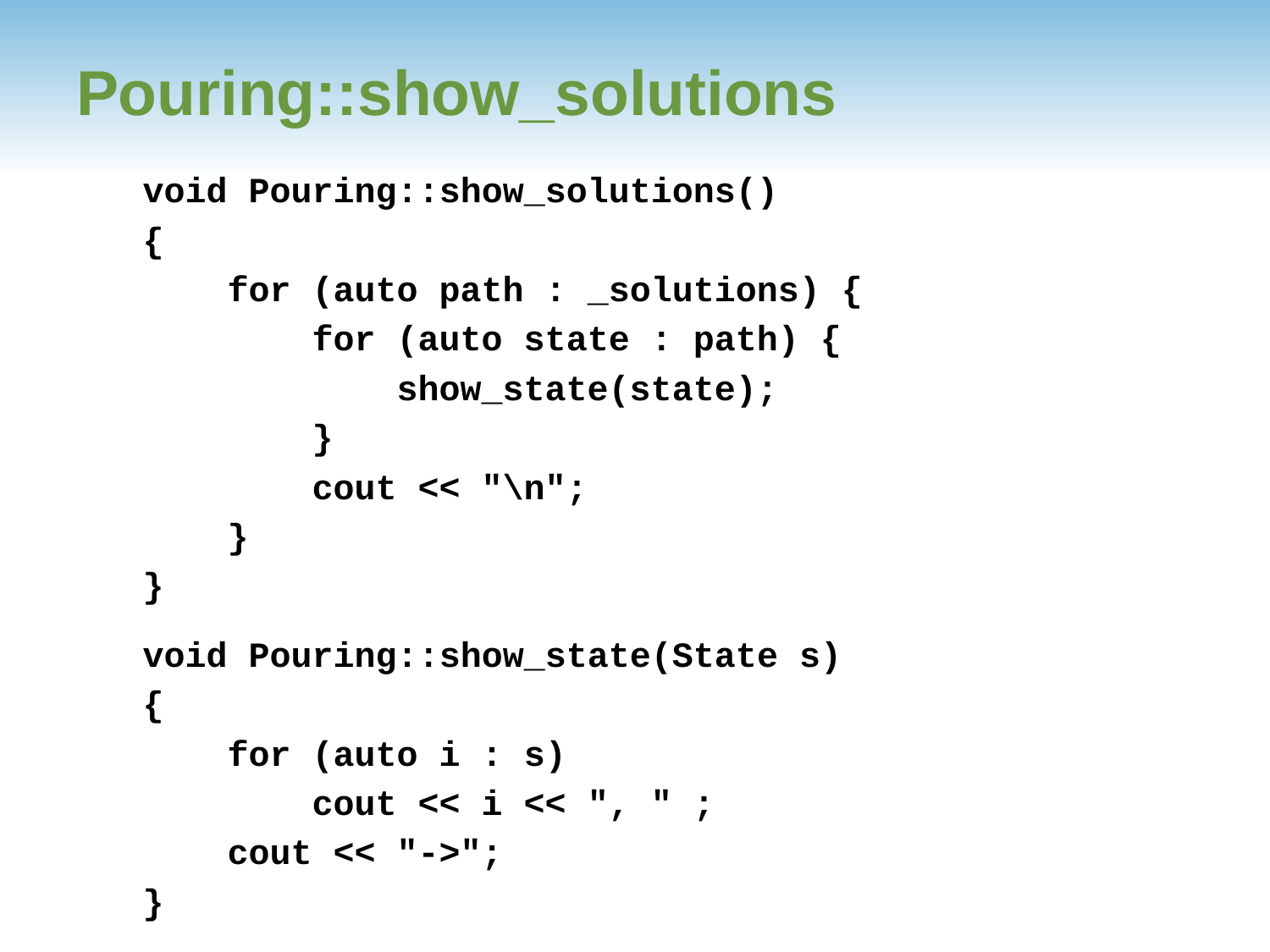

# Pouring::show_solutions
    void Pouring::show_solutions()
    {
        for (auto path : _solutions) {
            for (auto state : path) {
                show_state(state);
            }
            cout << "\n";
        }
    }

    void Pouring::show_state(State s)
    {
        for (auto i : s)
            cout << i << ", " ;
        cout << "->";
    }